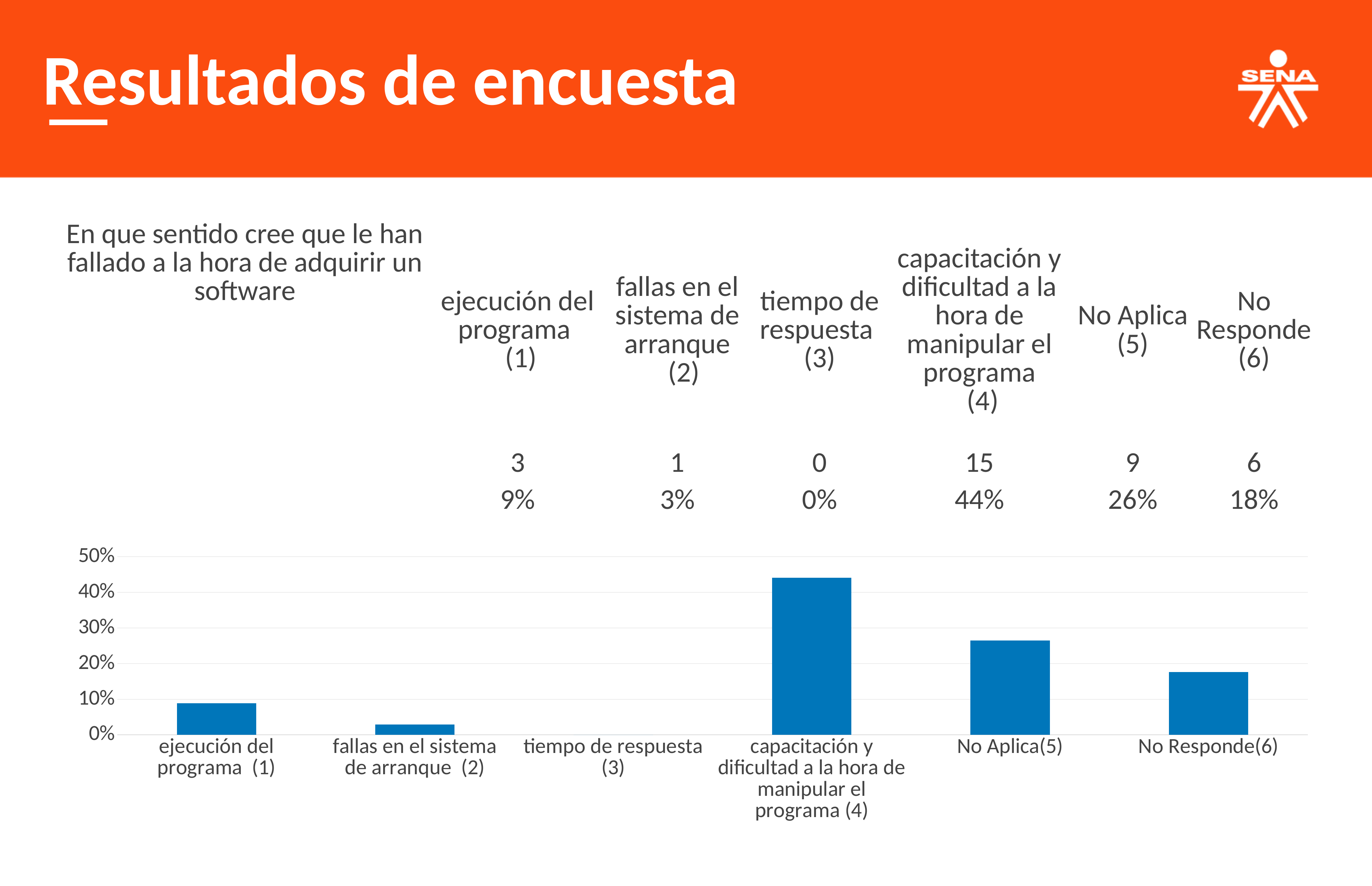

Resultados de encuesta

| En que sentido cree que le han fallado a la hora de adquirir un software | ejecución del programa (1) | fallas en el sistema de arranque (2) | tiempo de respuesta (3) | capacitación y dificultad a la hora de manipular el programa (4) | No Aplica (5) | No Responde (6) |
| --- | --- | --- | --- | --- | --- | --- |
|  | 3 | 1 | 0 | 15 | 9 | 6 |
|  | 9% | 3% | 0% | 44% | 26% | 18% |

### Chart

| Category |  |
|---|---|
| ejecución del programa  (1) | 0.08823529411764706 |
| fallas en el sistema de arranque  (2) | 0.029411764705882353 |
| tiempo de respuesta (3) | 0.0 |
| capacitación y dificultad a la hora de manipular el programa (4) | 0.4411764705882353 |
| No Aplica(5) | 0.2647058823529412 |
| No Responde(6) | 0.17647058823529413 |